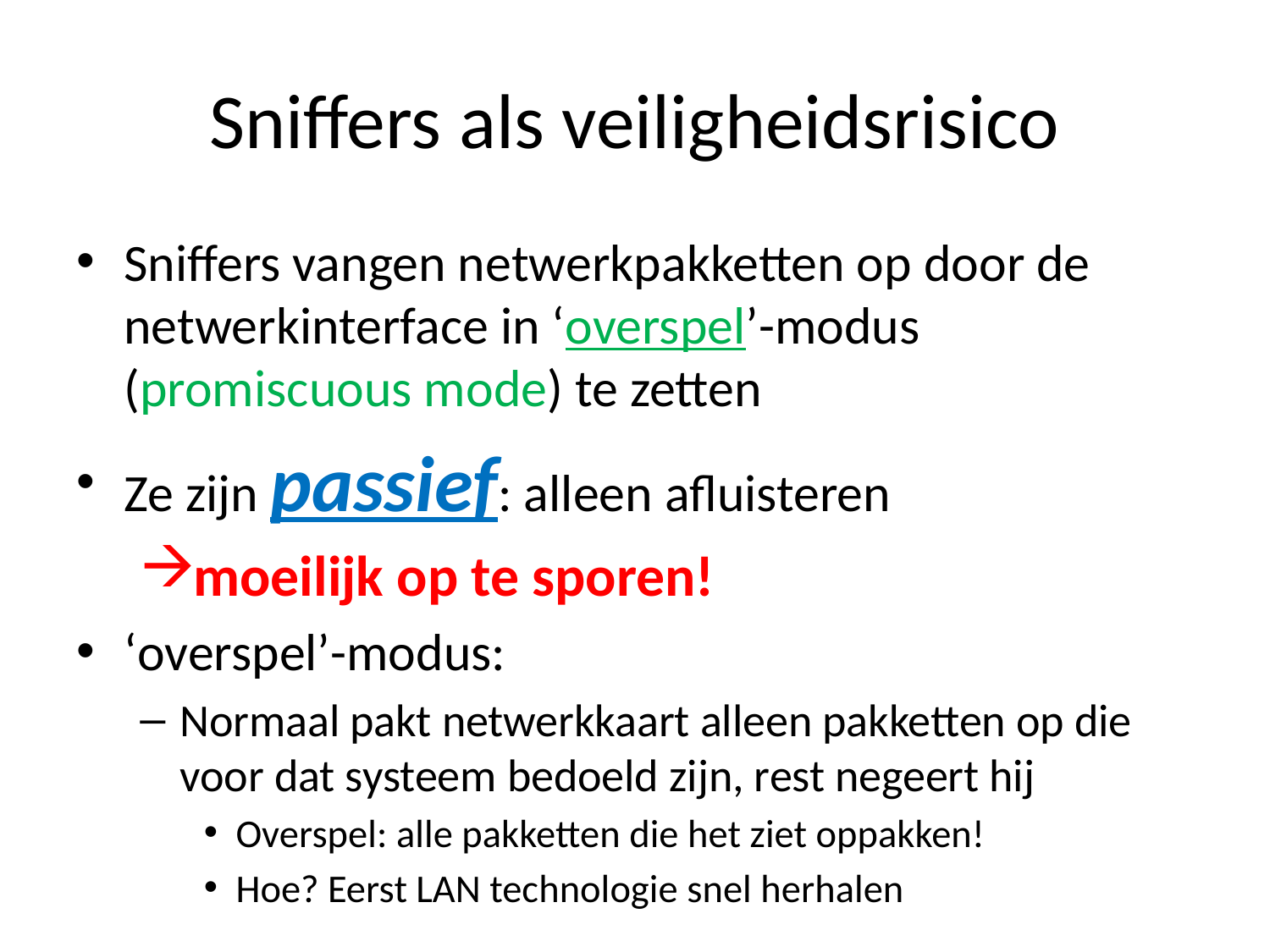

# Sniffers als veiligheidsrisico
Sniffers vangen netwerkpakketten op door de netwerkinterface in ‘overspel’-modus (promiscuous mode) te zetten
Ze zijn passief: alleen afluisteren
moeilijk op te sporen!
‘overspel’-modus:
Normaal pakt netwerkkaart alleen pakketten op die voor dat systeem bedoeld zijn, rest negeert hij
Overspel: alle pakketten die het ziet oppakken!
Hoe? Eerst LAN technologie snel herhalen